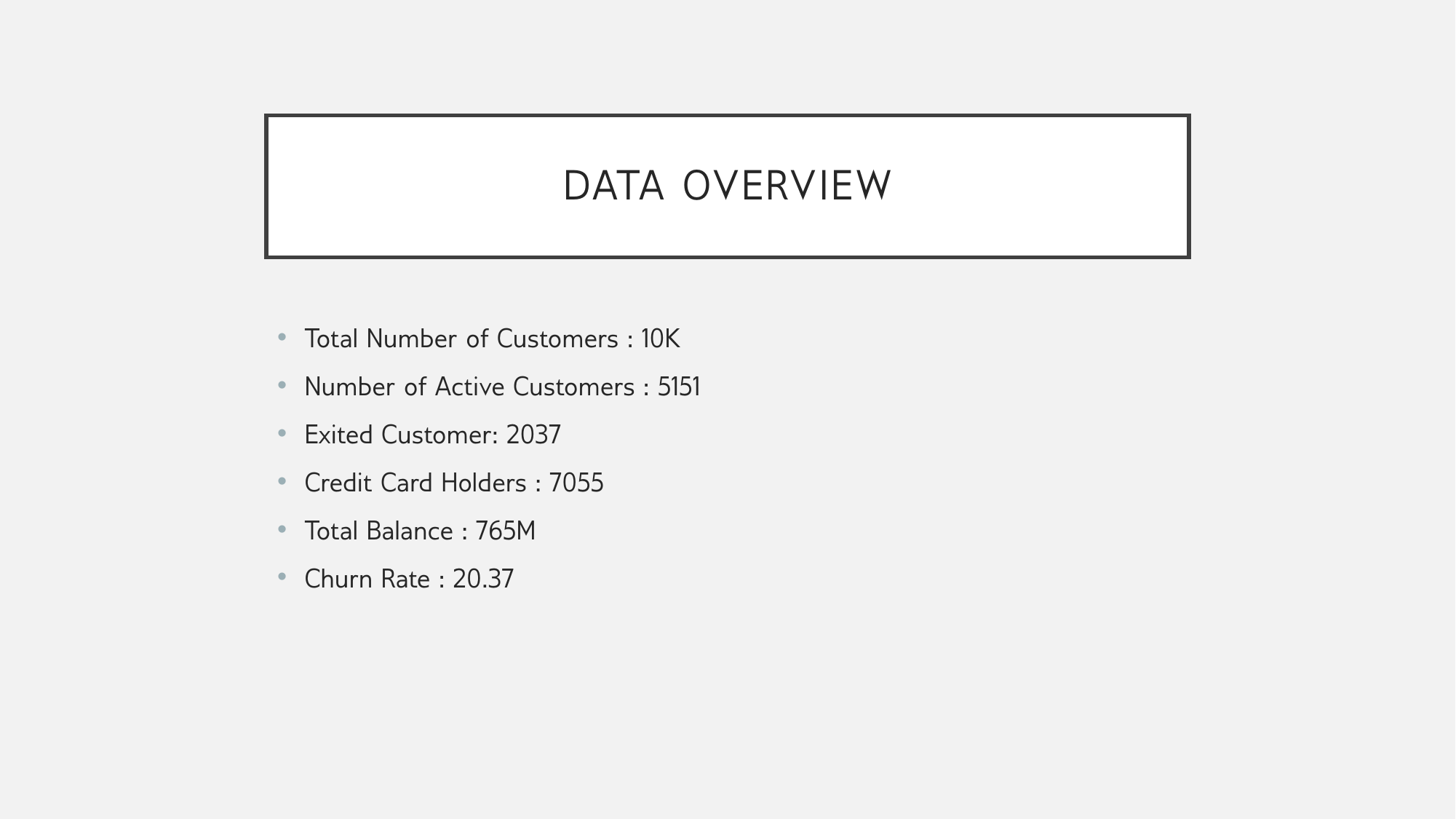

# DATA OVERVIEW
Total Number of Customers : 10K
Number of Active Customers : 5151
Exited Customer: 2037
Credit Card Holders : 7055
Total Balance : 765M
Churn Rate : 20.37